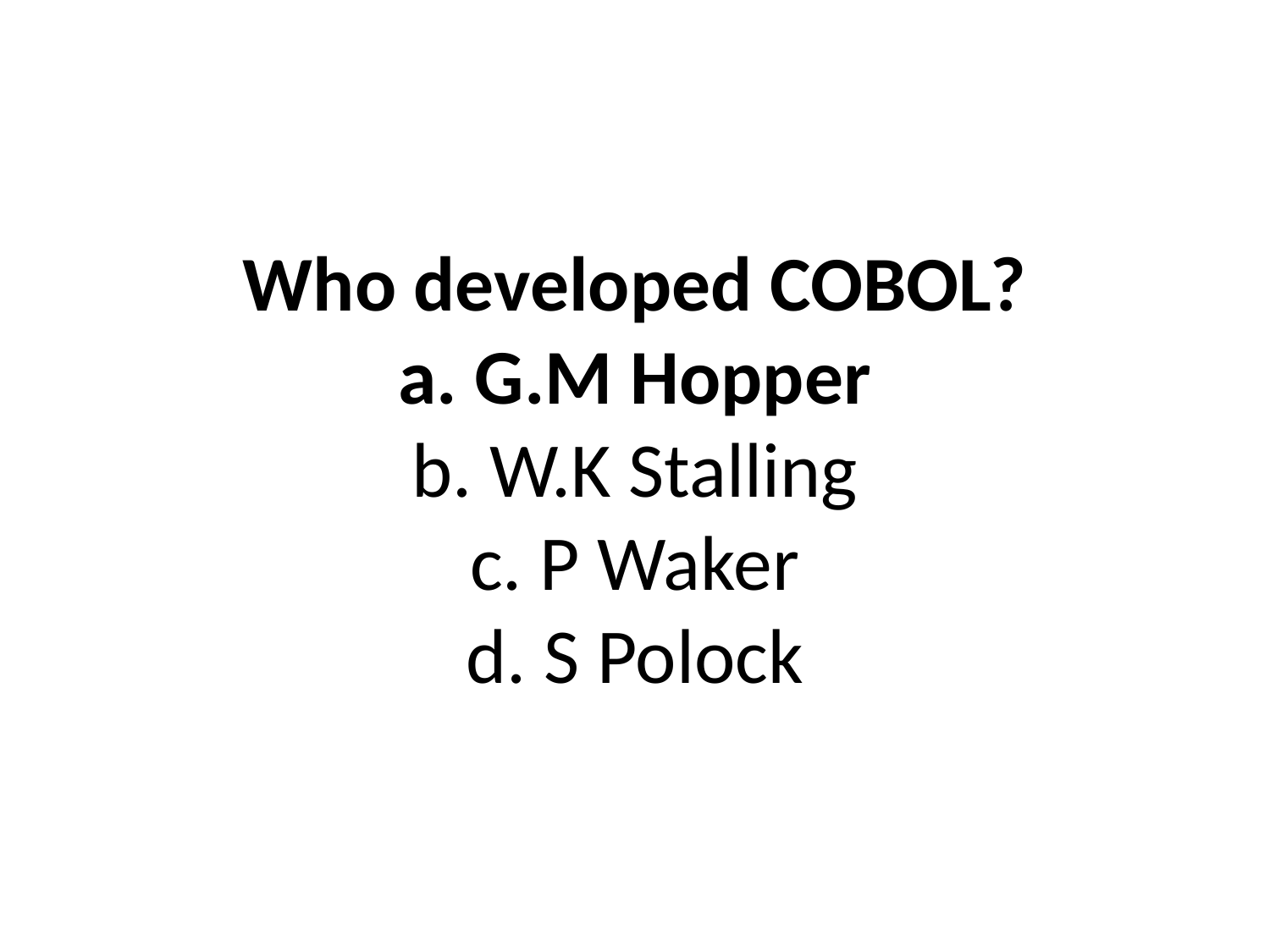

# Who developed COBOL? a. G.M Hopper b. W.K Stalling c. P Waker d. S Polock